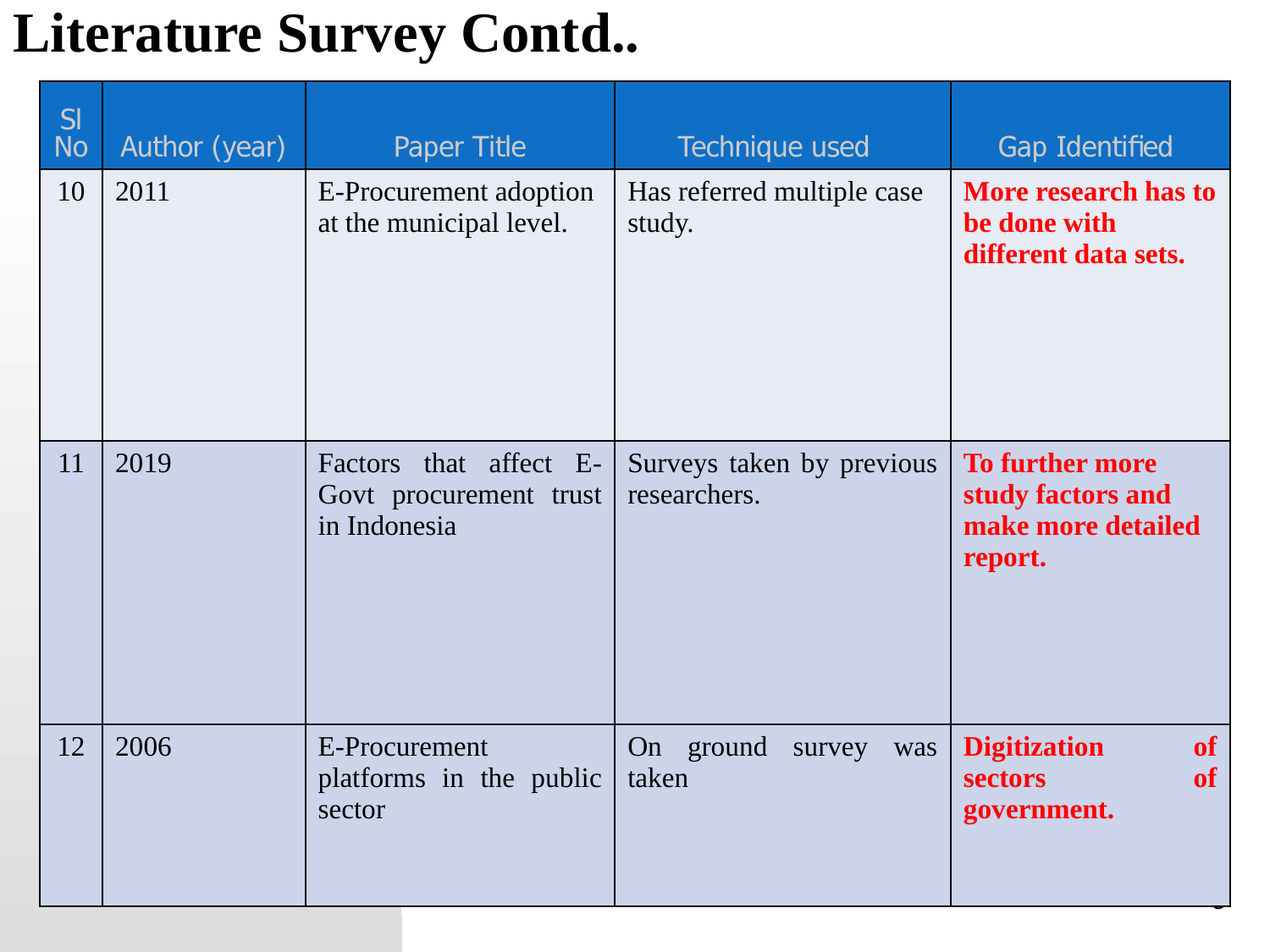

# Literature Survey Contd..
| Sl No | Author (year) | Paper Title | Technique used | Gap Identified |
| --- | --- | --- | --- | --- |
| 10 | 2011 | E-Procurement adoption at the municipal level. | Has referred multiple case study. | More research has to be done with different data sets. |
| 11 | 2019 | Factors that affect E-Govt procurement trust in Indonesia | Surveys taken by previous researchers. | To further more study factors and make more detailed report. |
| 12 | 2006 | E-Procurement platforms in the public sector | On ground survey was taken | Digitization of sectors of government. |

8